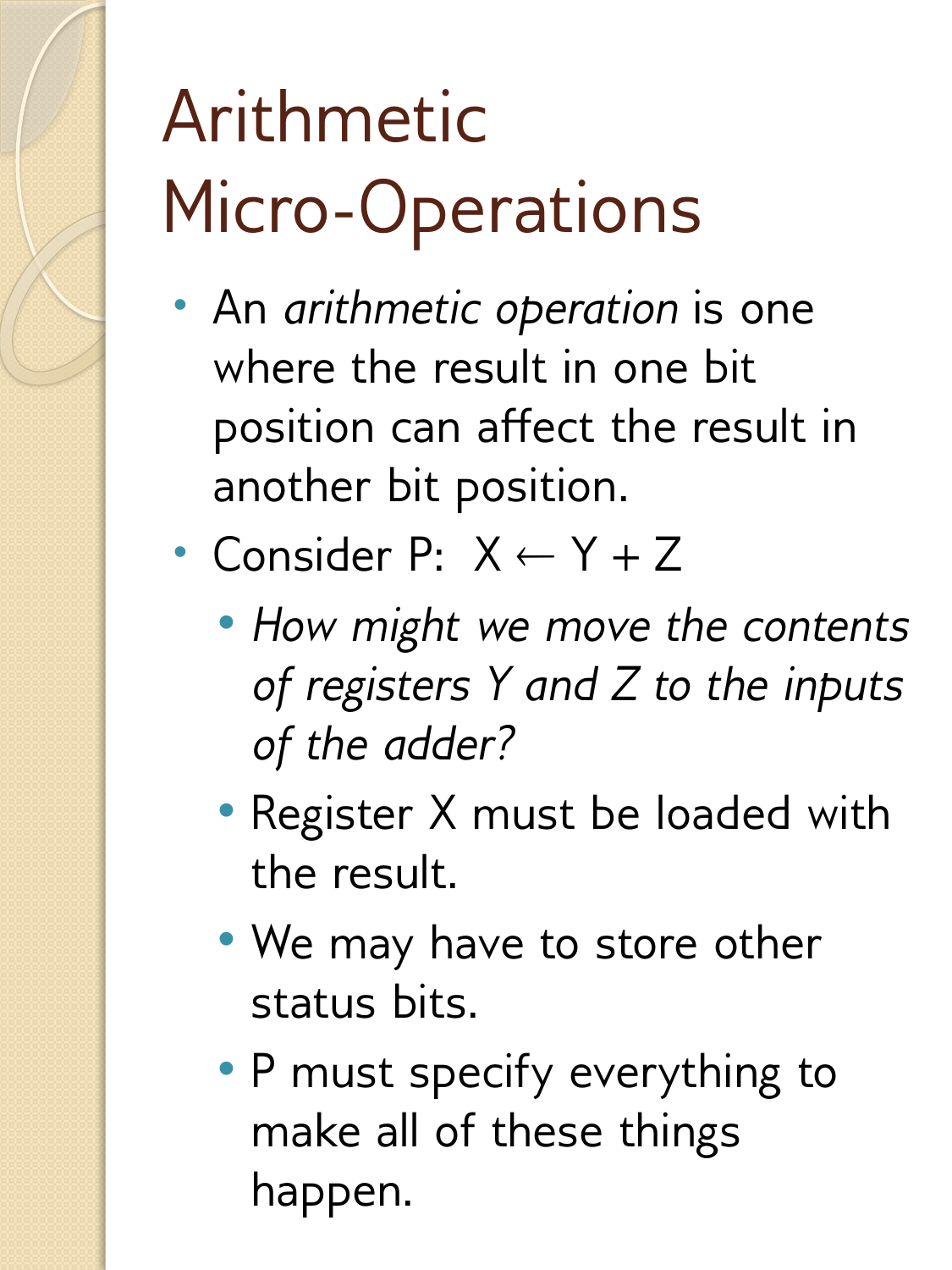

# Arithmetic Micro-Operations
An arithmetic operation is one where the result in one bit position can affect the result in another bit position.
Consider P:  X ← Y + Z
How might we move the contents of registers Y and Z to the inputs of the adder?
Register X must be loaded with the result.
We may have to store other status bits.
P must specify everything to make all of these things happen.